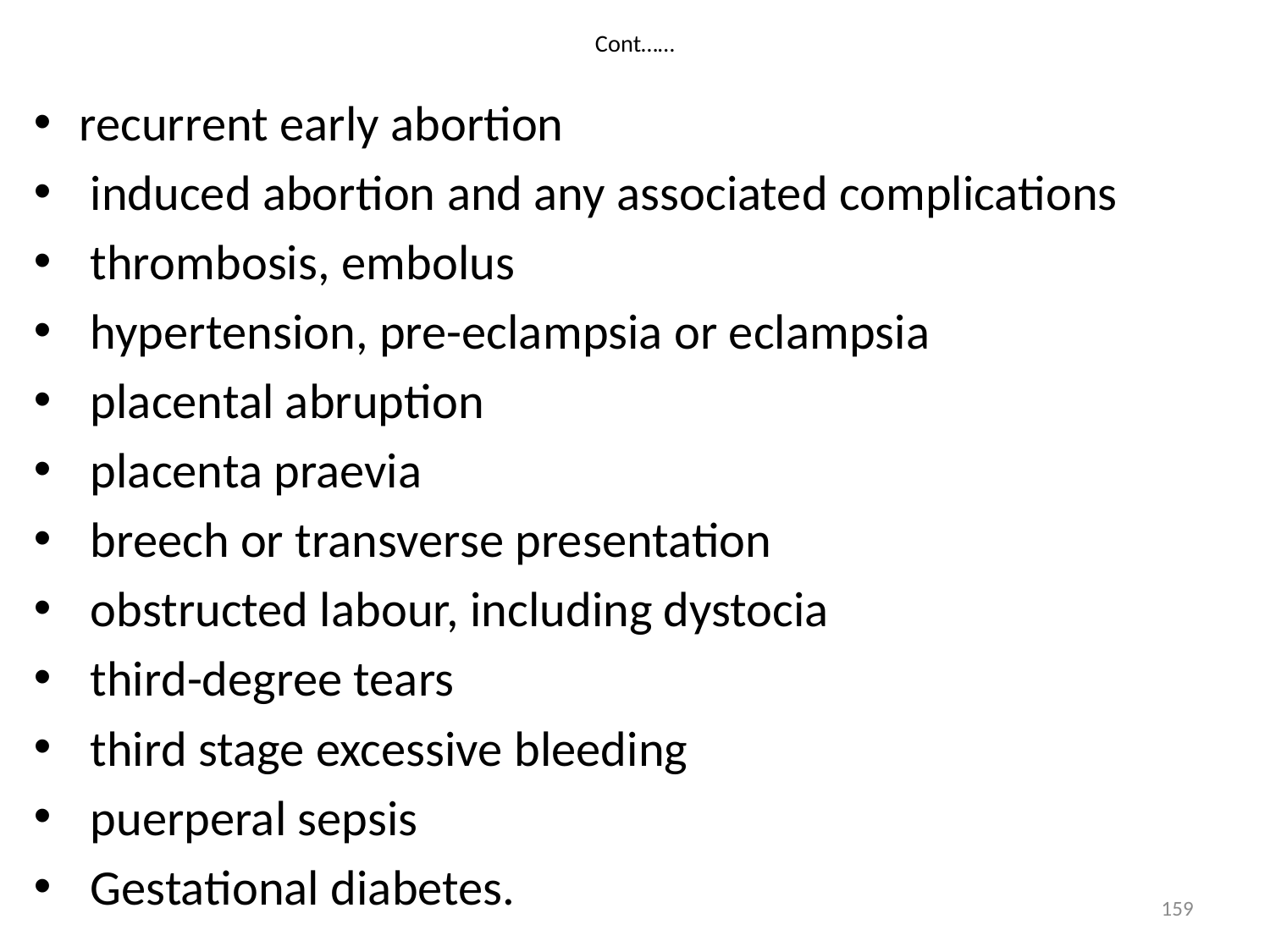

# Cont……
recurrent early abortion
 induced abortion and any associated complications
 thrombosis, embolus
 hypertension, pre-eclampsia or eclampsia
 placental abruption
 placenta praevia
 breech or transverse presentation
 obstructed labour, including dystocia
 third-degree tears
 third stage excessive bleeding
 puerperal sepsis
 Gestational diabetes.

159